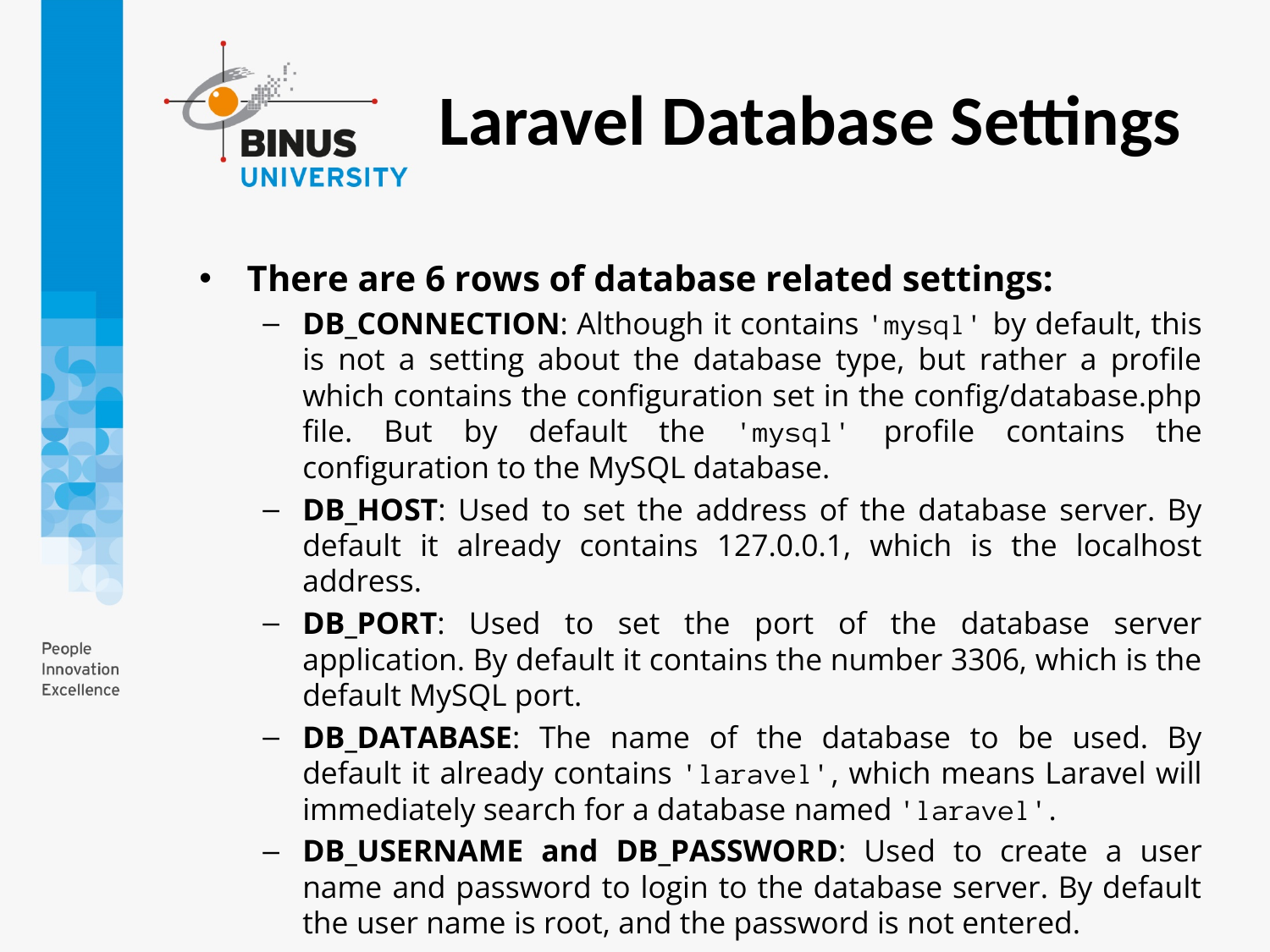

Laravel Database Settings
There are 6 rows of database related settings:
DB_CONNECTION: Although it contains 'mysql' by default, this is not a setting about the database type, but rather a profile which contains the configuration set in the config/database.php file. But by default the 'mysql' profile contains the configuration to the MySQL database.
DB_HOST: Used to set the address of the database server. By default it already contains 127.0.0.1, which is the localhost address.
DB_PORT: Used to set the port of the database server application. By default it contains the number 3306, which is the default MySQL port.
DB_DATABASE: The name of the database to be used. By default it already contains 'laravel', which means Laravel will immediately search for a database named 'laravel'.
DB_USERNAME and DB_PASSWORD: Used to create a user name and password to login to the database server. By default the user name is root, and the password is not entered.